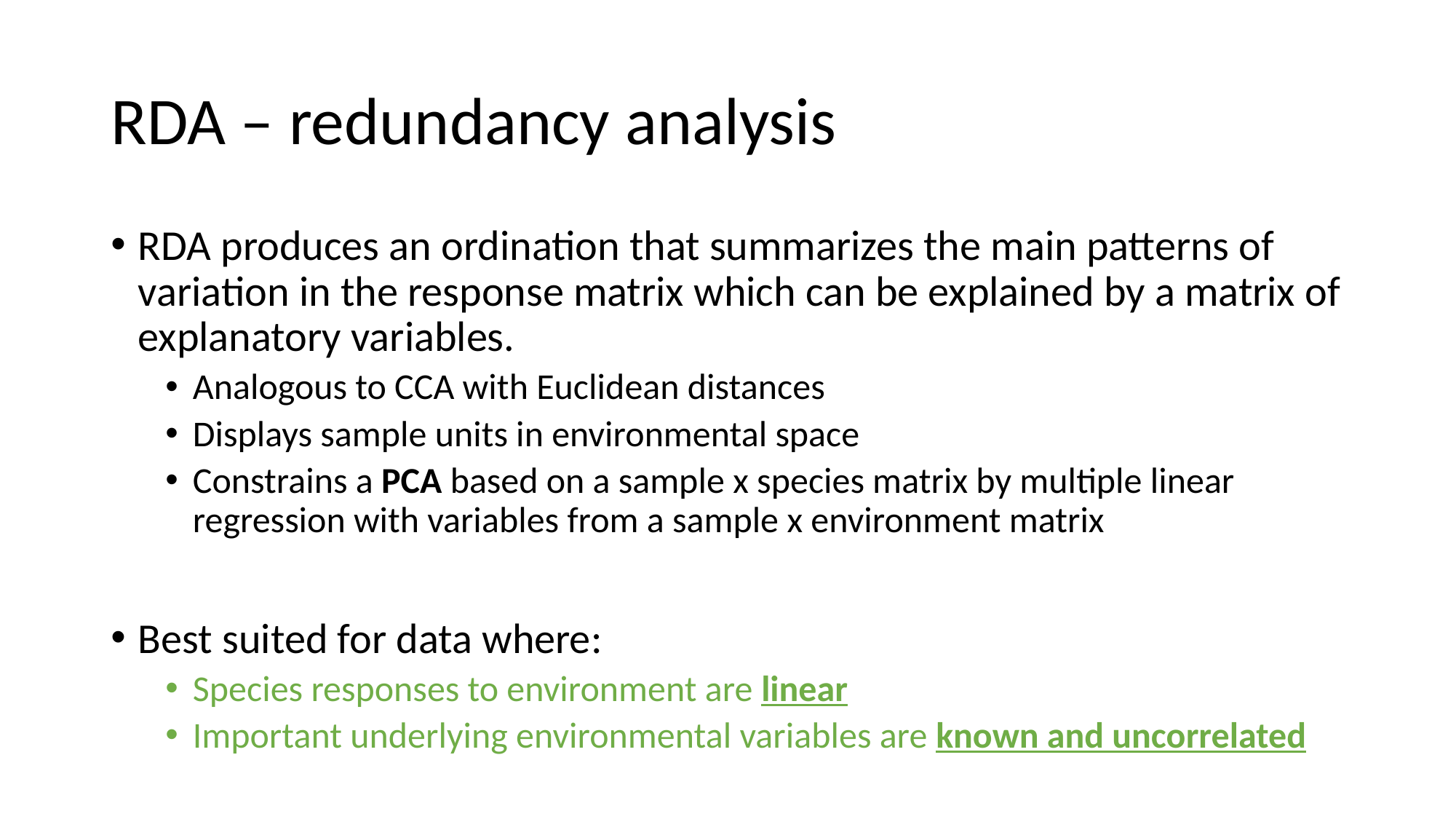

# RDA – redundancy analysis
RDA produces an ordination that summarizes the main patterns of variation in the response matrix which can be explained by a matrix of explanatory variables.
Analogous to CCA with Euclidean distances
Displays sample units in environmental space
Constrains a PCA based on a sample x species matrix by multiple linear regression with variables from a sample x environment matrix

Best suited for data where:
Species responses to environment are linear
Important underlying environmental variables are known and uncorrelated